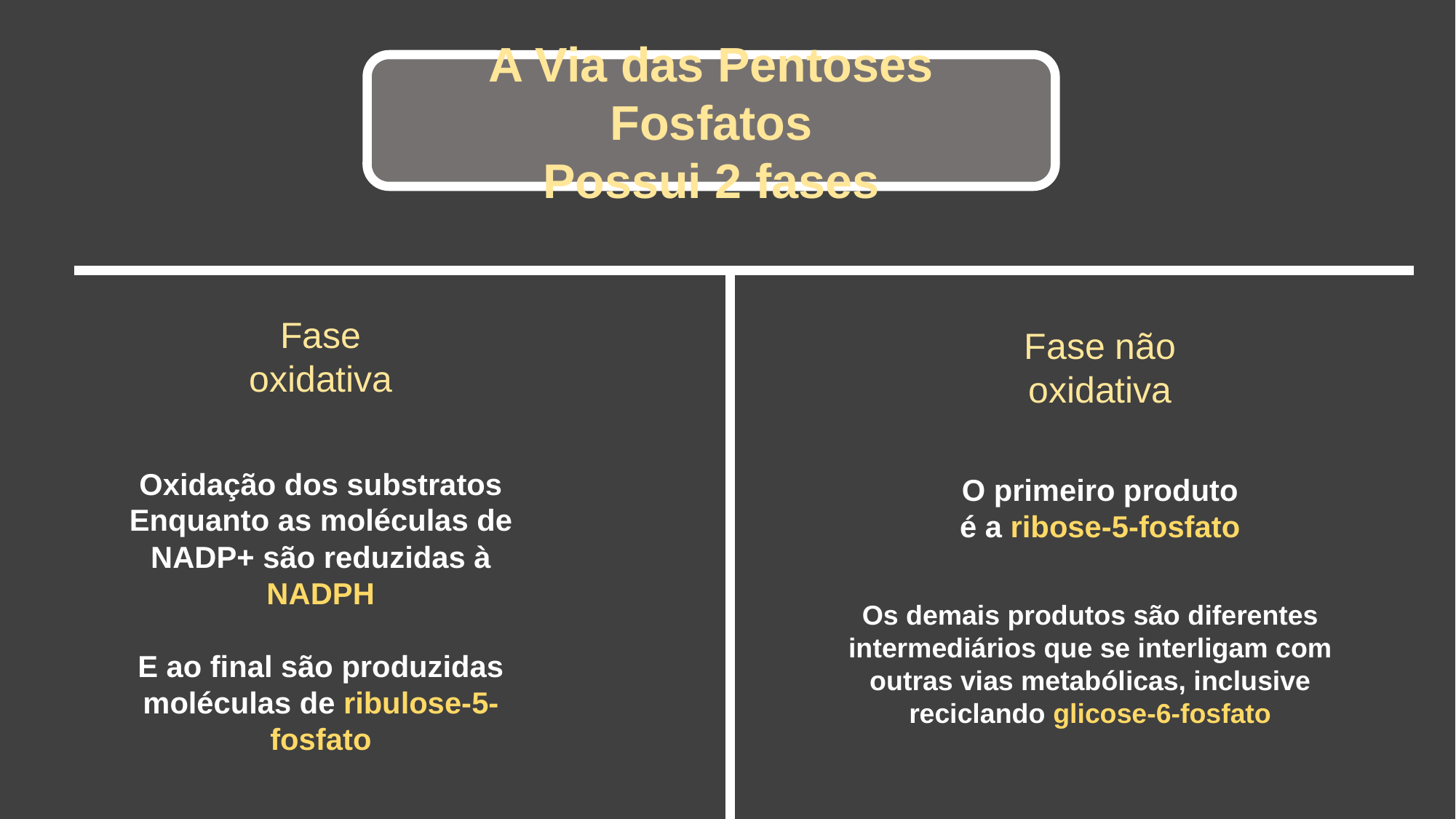

A Via das Pentoses Fosfatos
Possui 2 fases
Fase oxidativa
Fase não oxidativa
Oxidação dos substratos
Enquanto as moléculas de NADP+ são reduzidas à NADPH

E ao final são produzidas moléculas de ribulose-5-fosfato
O primeiro produto é a ribose-5-fosfato
Os demais produtos são diferentes intermediários que se interligam com outras vias metabólicas, inclusive reciclando glicose-6-fosfato